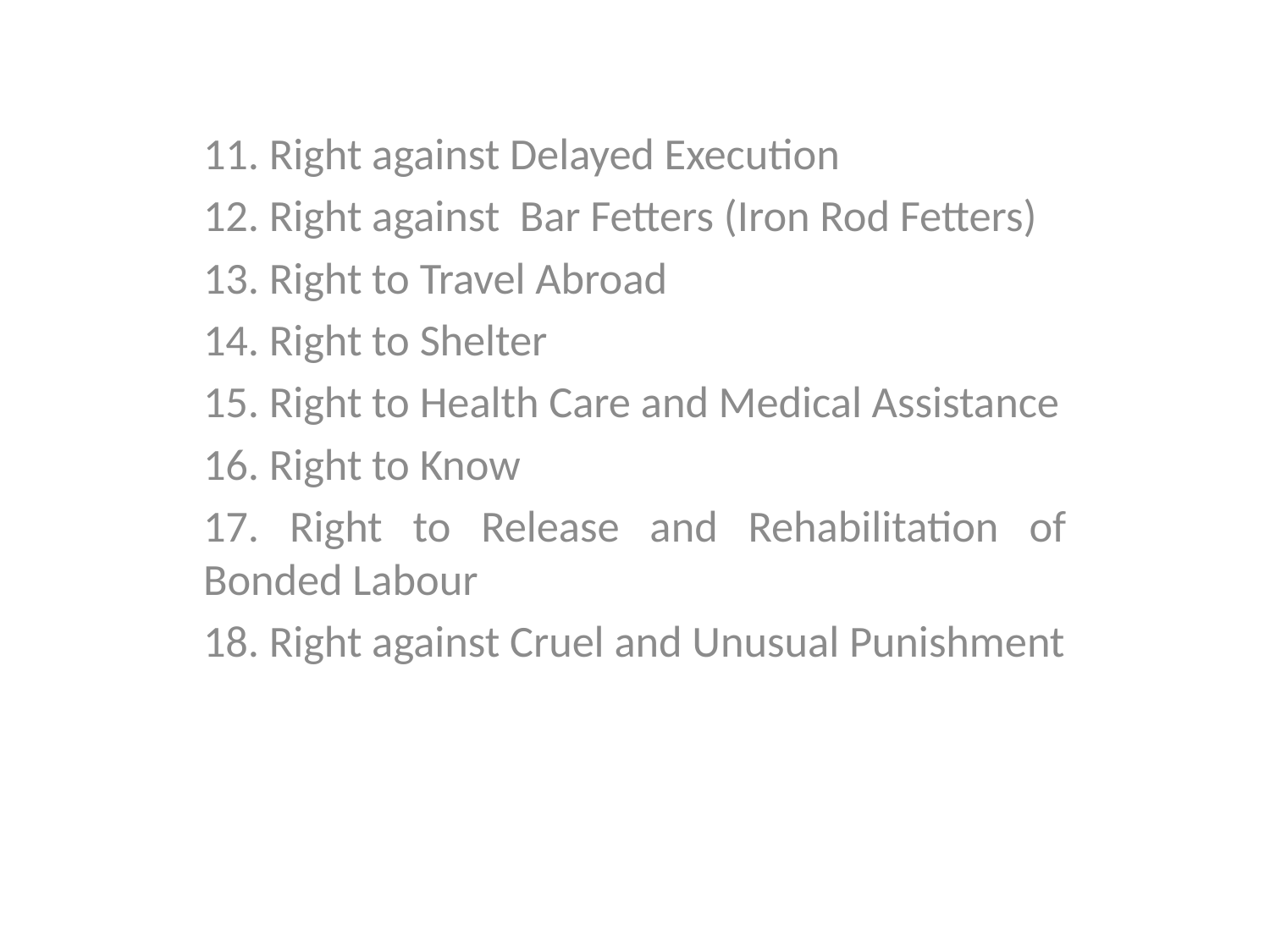

11. Right against Delayed Execution
12. Right against  Bar Fetters (Iron Rod Fetters)
13. Right to Travel Abroad
14. Right to Shelter
15. Right to Health Care and Medical Assistance
16. Right to Know
17. Right to Release and Rehabilitation of Bonded Labour
18. Right against Cruel and Unusual Punishment